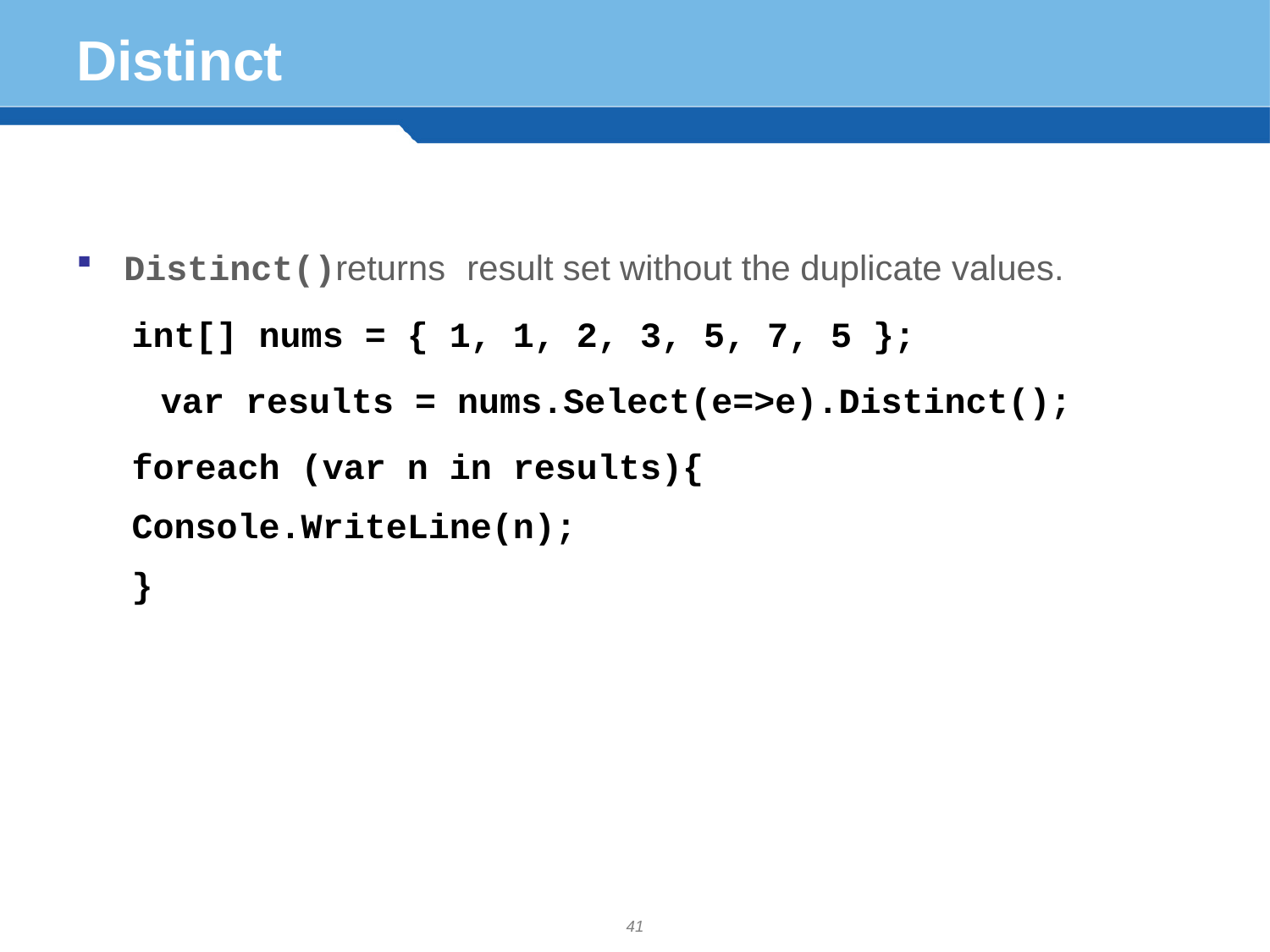

# Distinct
Distinct()returns result set without the duplicate values.
int[] nums = { 1, 1, 2, 3, 5, 7, 5 };
    var results = nums.Select(e=>e).Distinct();
foreach (var n in results){
Console.WriteLine(n);
}

41